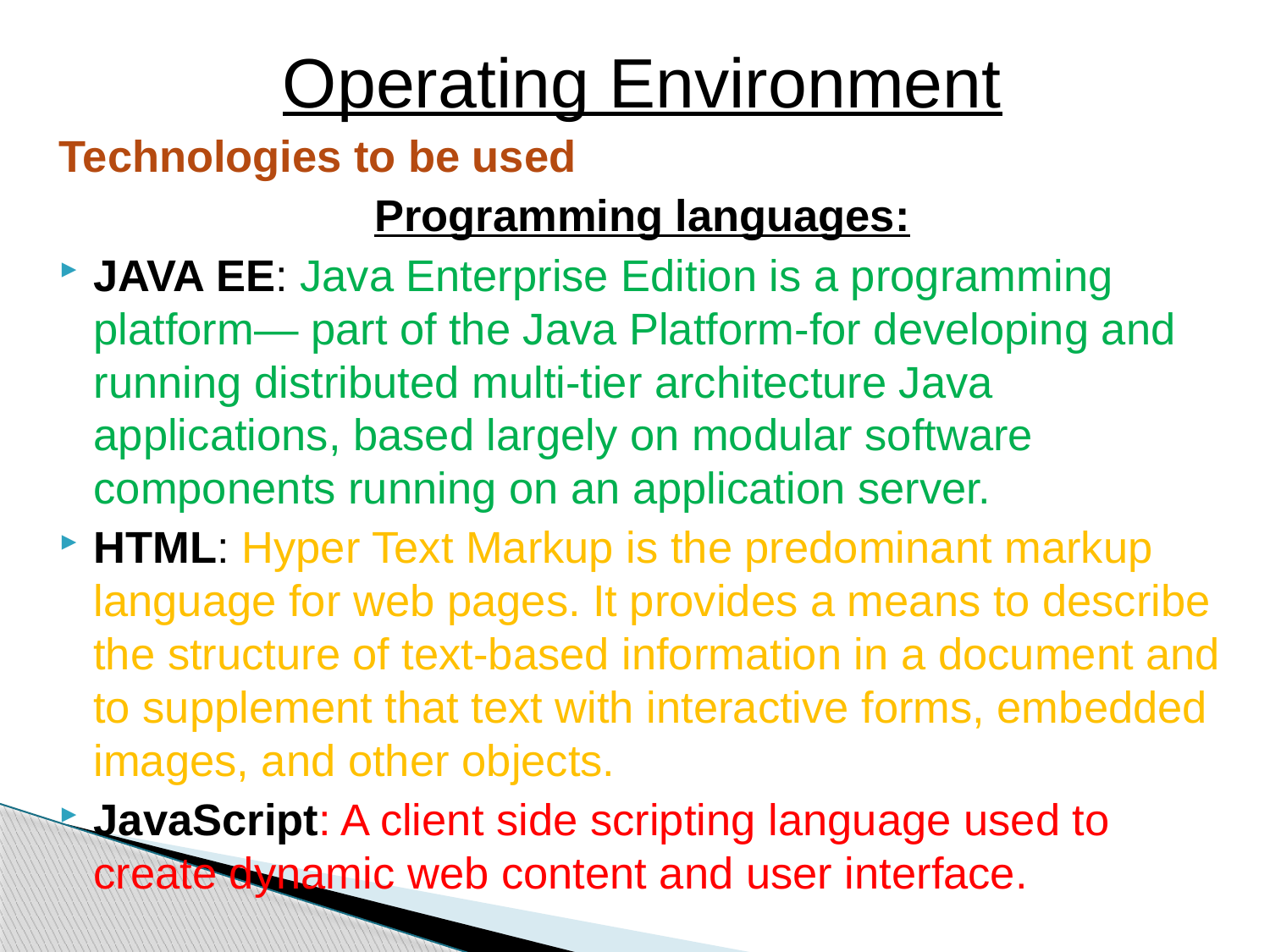

Operating Environment
Technologies to be used
Programming languages:
JAVA EE: Java Enterprise Edition is a programming platform— part of the Java Platform-for developing and running distributed multi-tier architecture Java applications, based largely on modular software components running on an application server.
HTML: Hyper Text Markup is the predominant markup language for web pages. It provides a means to describe the structure of text-based information in a document and to supplement that text with interactive forms, embedded images, and other objects.
JavaScript: A client side scripting language used to create dynamic web content and user interface.